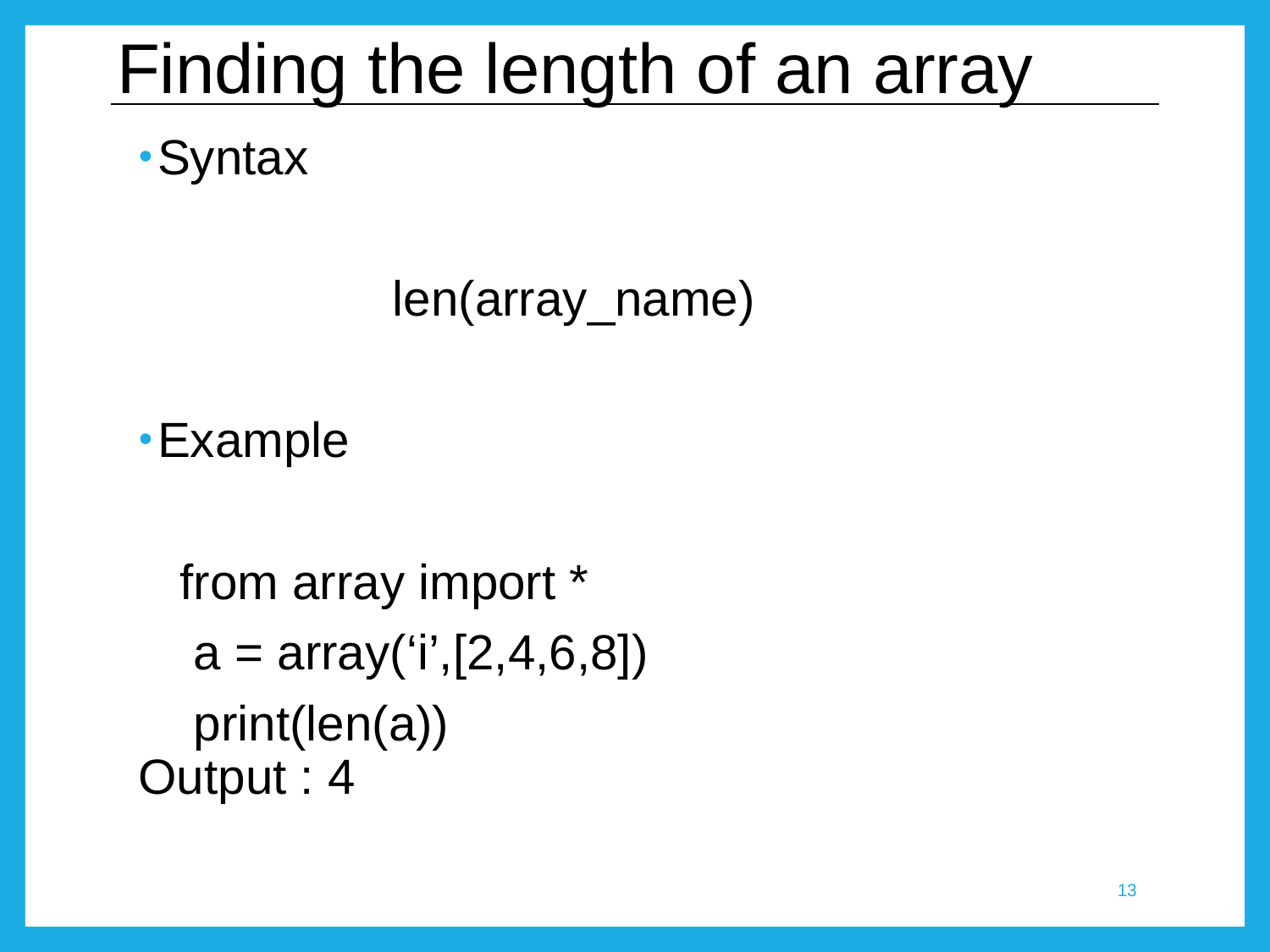

# Finding the length of an array
Syntax

		len(array_name)

Example

   from array import *
    a = array(‘i’,[2,4,6,8])
    print(len(a))                                                  Output : 4
13